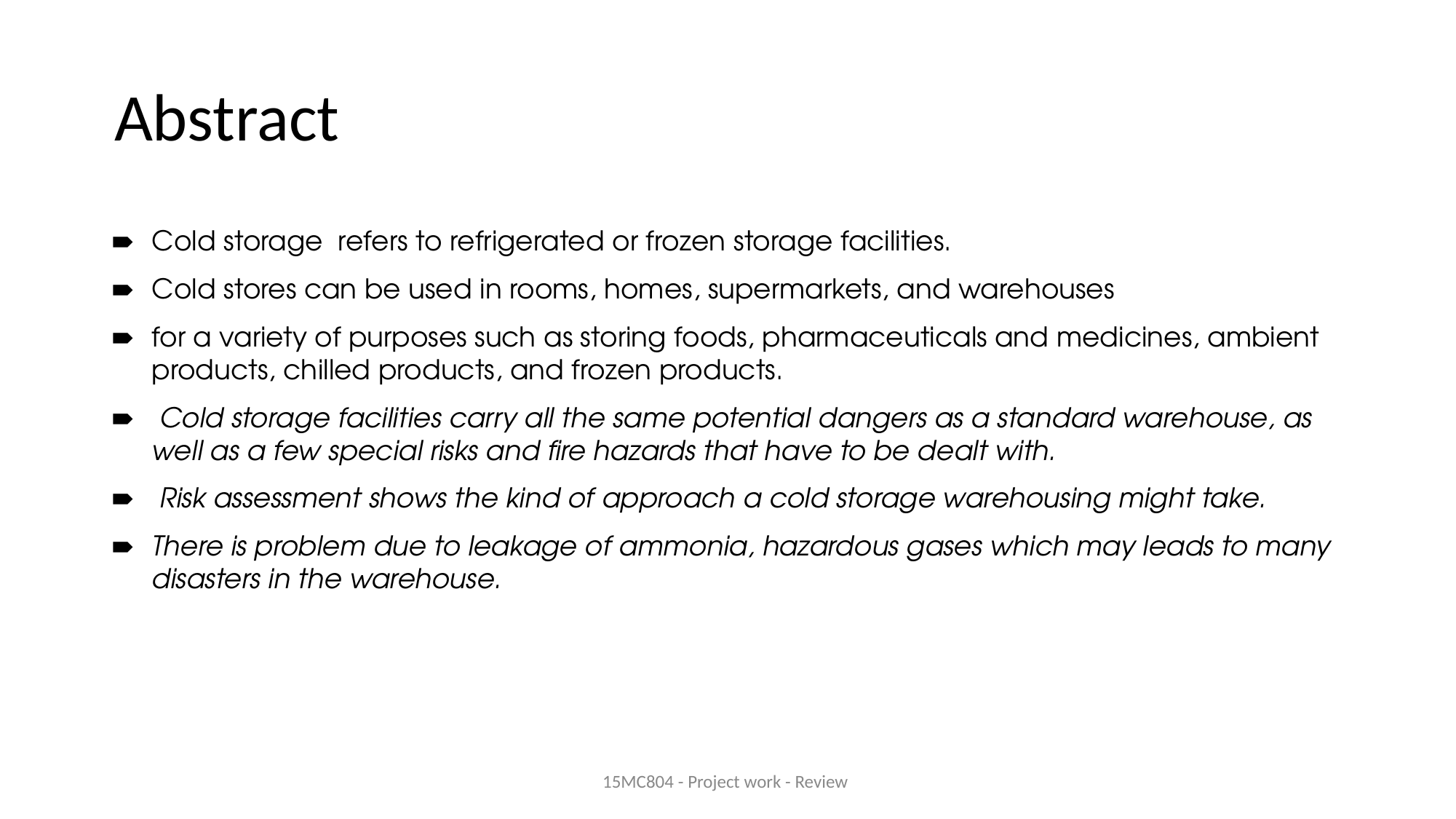

# Abstract
Cold storage  refers to refrigerated or frozen storage facilities.
Cold stores can be used in rooms, homes, supermarkets, and warehouses
for a variety of purposes such as storing foods, pharmaceuticals and medicines, ambient products, chilled products, and frozen products.
 Cold storage facilities carry all the same potential dangers as a standard warehouse, as well as a few special risks and fire hazards that have to be dealt with.
 Risk assessment shows the kind of approach a cold storage warehousing might take.
There is problem due to leakage of ammonia, hazardous gases which may leads to many disasters in the warehouse.
15MC804 - Project work - Review